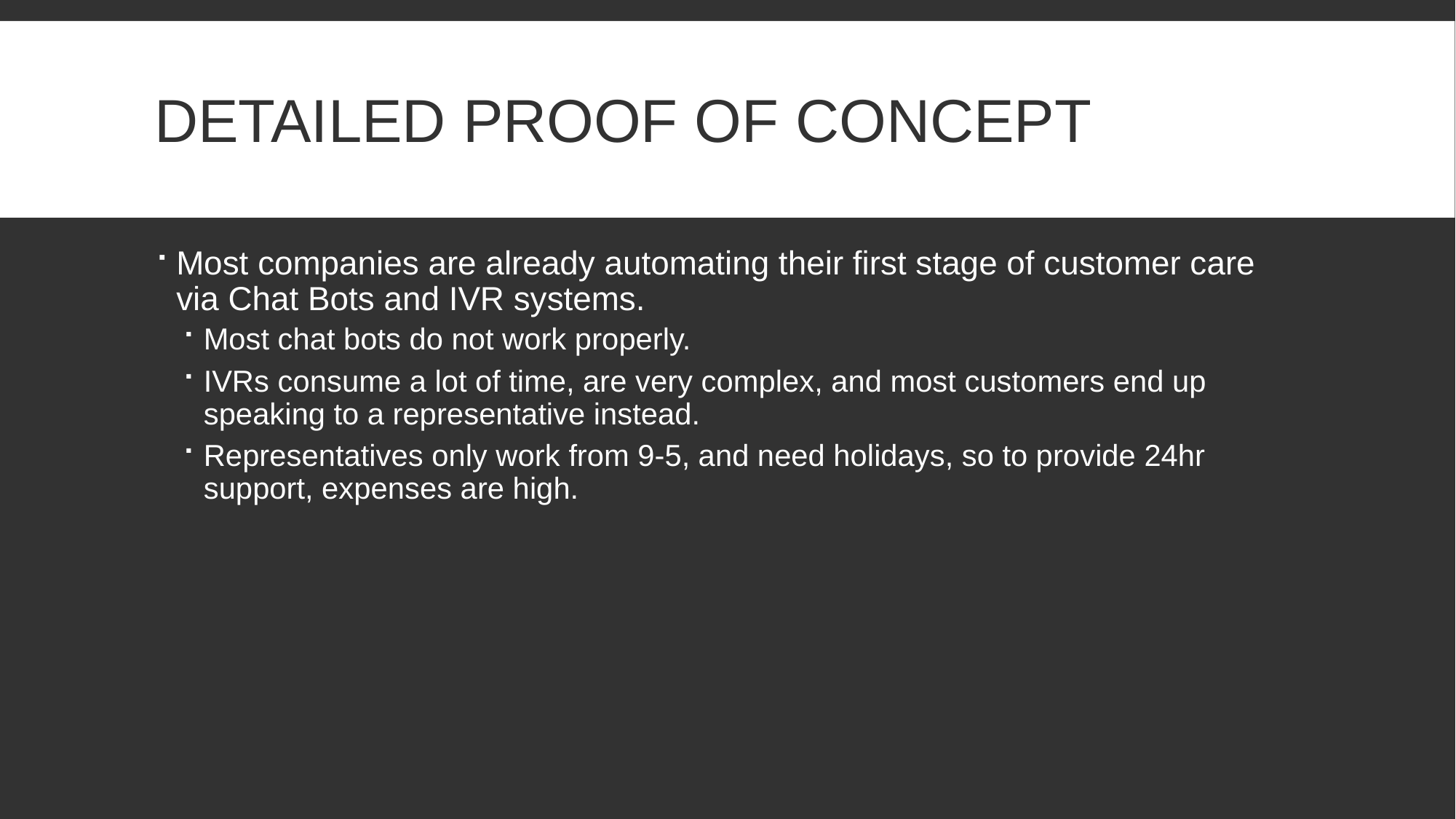

# Detailed Proof of concept
Most companies are already automating their first stage of customer care via Chat Bots and IVR systems.
Most chat bots do not work properly.
IVRs consume a lot of time, are very complex, and most customers end up speaking to a representative instead.
Representatives only work from 9-5, and need holidays, so to provide 24hr support, expenses are high.